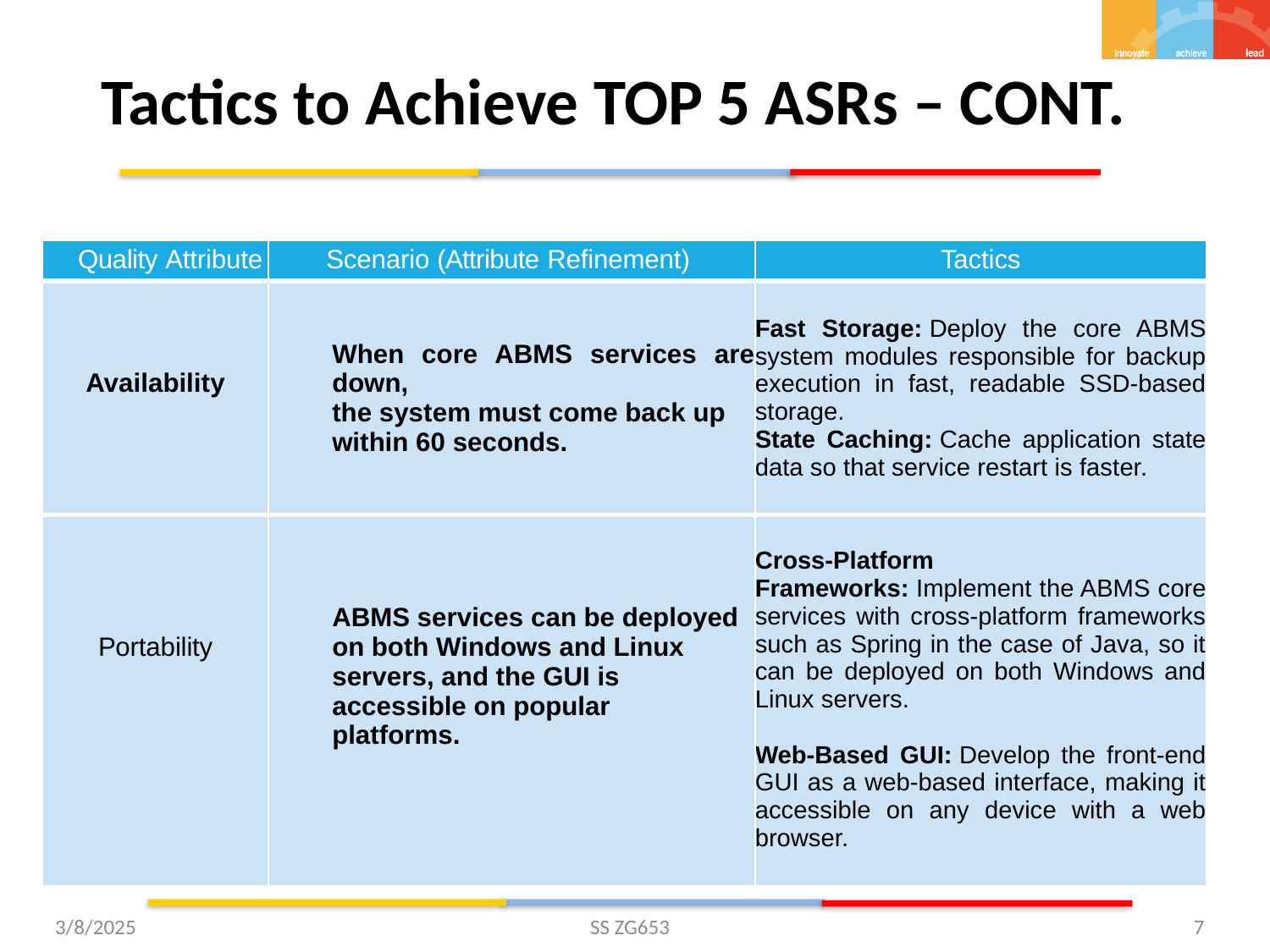

# Tactics to Achieve TOP 5 ASRs – CONT.
| Quality Attribute | Scenario (Attribute Refinement) | Tactics |
| --- | --- | --- |
| Availability | When core ABMS services are down, the system must come back up within 60 seconds. | Fast Storage: Deploy the core ABMS system modules responsible for backup execution in fast, readable SSD-based storage. State Caching: Cache application state data so that service restart is faster. |
| Portability | ABMS services can be deployed on both Windows and Linux servers, and the GUI is accessible on popular platforms. | Cross-Platform Frameworks: Implement the ABMS core services with cross-platform frameworks such as Spring in the case of Java, so it can be deployed on both Windows and Linux servers. Web-Based GUI: Develop the front-end GUI as a web-based interface, making it accessible on any device with a web browser. |
3/8/2025
SS ZG653
7